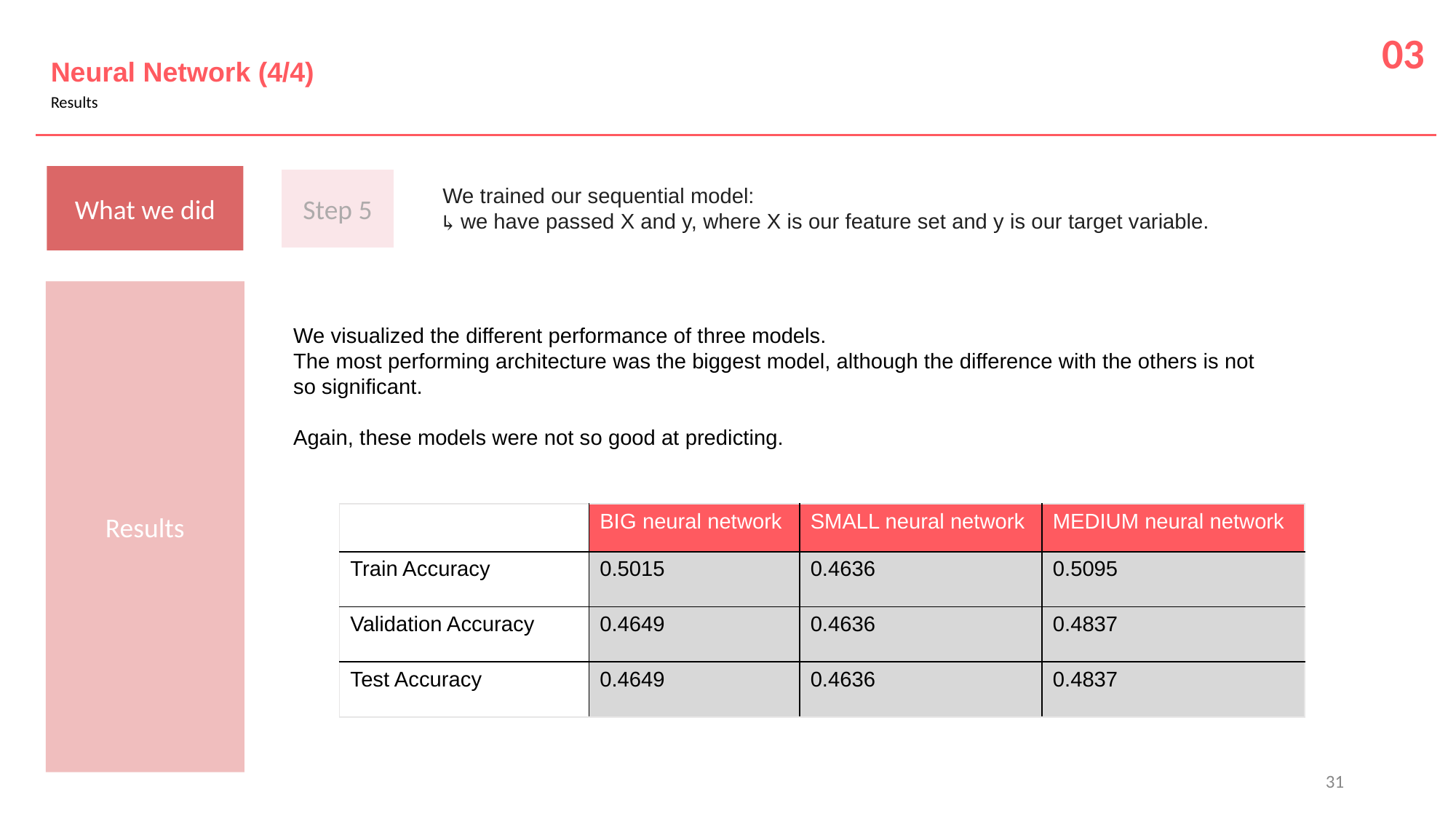

03
Neural Network (4/4)
Results
What we did
Step 5
We trained our sequential model:
↳ we have passed X and y, where X is our feature set and y is our target variable.
Results
We visualized the different performance of three models.
The most performing architecture was the biggest model, although the difference with the others is not so significant.

Again, these models were not so good at predicting.
|  | BIG neural network | SMALL neural network | MEDIUM neural network |
| --- | --- | --- | --- |
| Train Accuracy | 0.5015 | 0.4636 | 0.5095 |
| Validation Accuracy | 0.4649 | 0.4636 | 0.4837 |
| Test Accuracy | 0.4649 | 0.4636 | 0.4837 |
31